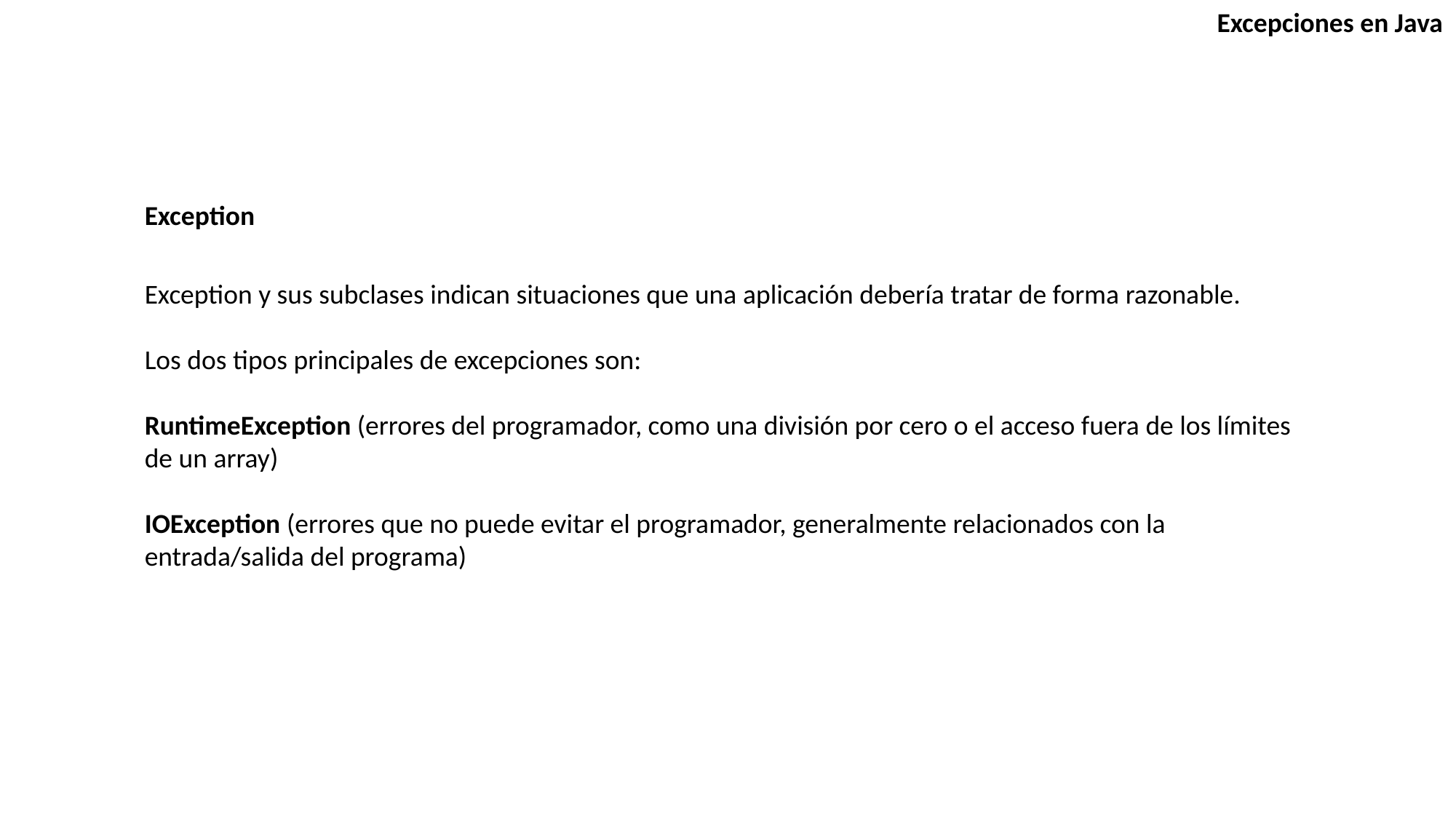

Excepciones en Java
Exception
Exception y sus subclases indican situaciones que una aplicación debería tratar de forma razonable.

Los dos tipos principales de excepciones son:

RuntimeException (errores del programador, como una división por cero o el acceso fuera de los límites de un array)

IOException (errores que no puede evitar el programador, generalmente relacionados con la entrada/salida del programa)